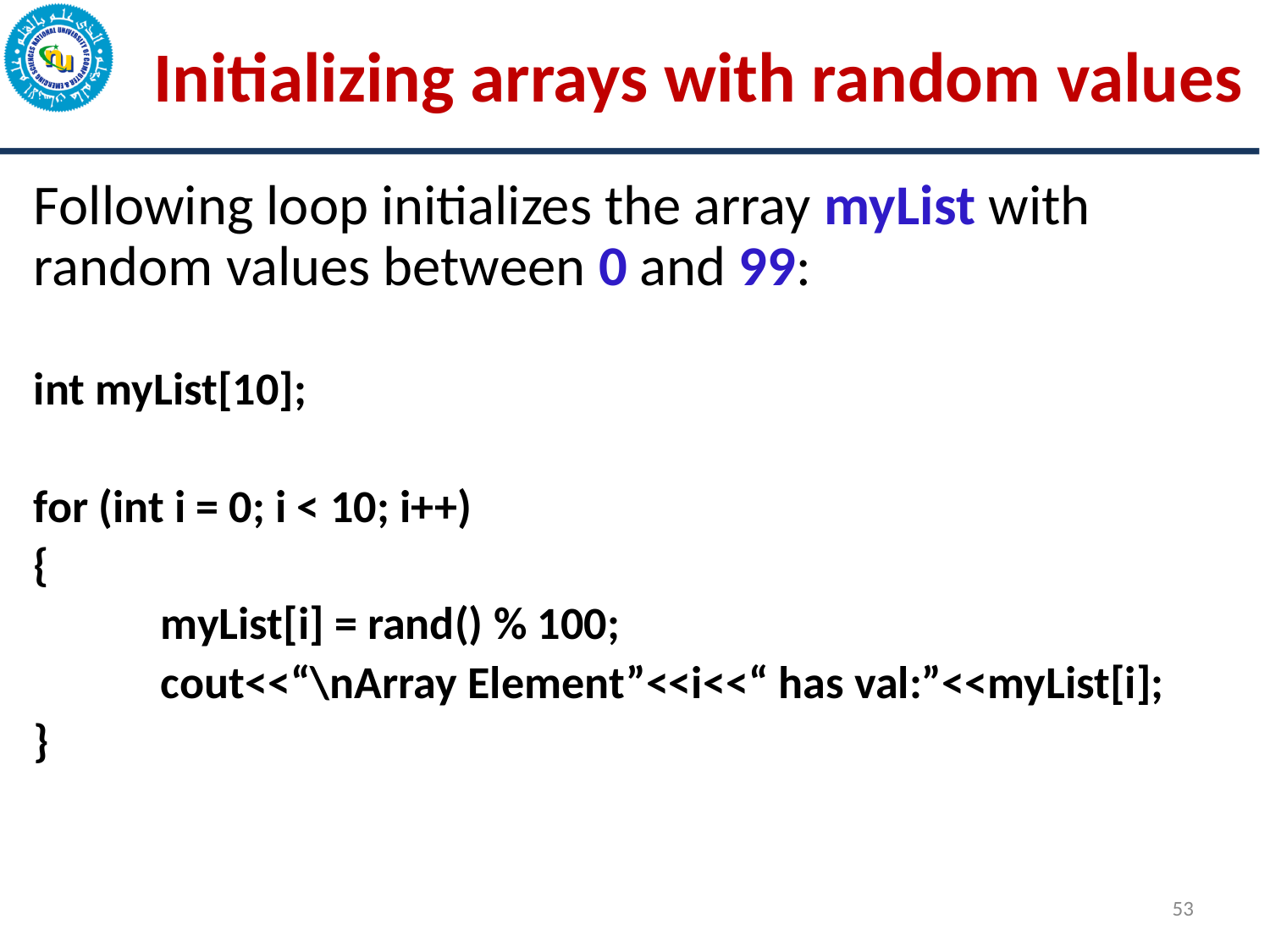

# Initializing arrays with random values

Following loop initializes the array myList with random values between 0 and 99:

int myList[10];

for (int i = 0; i < 10; i++)
{
	myList[i] = rand() % 100;
	cout<<“\nArray Element”<<i<<“ has val:”<<myList[i];
}

53